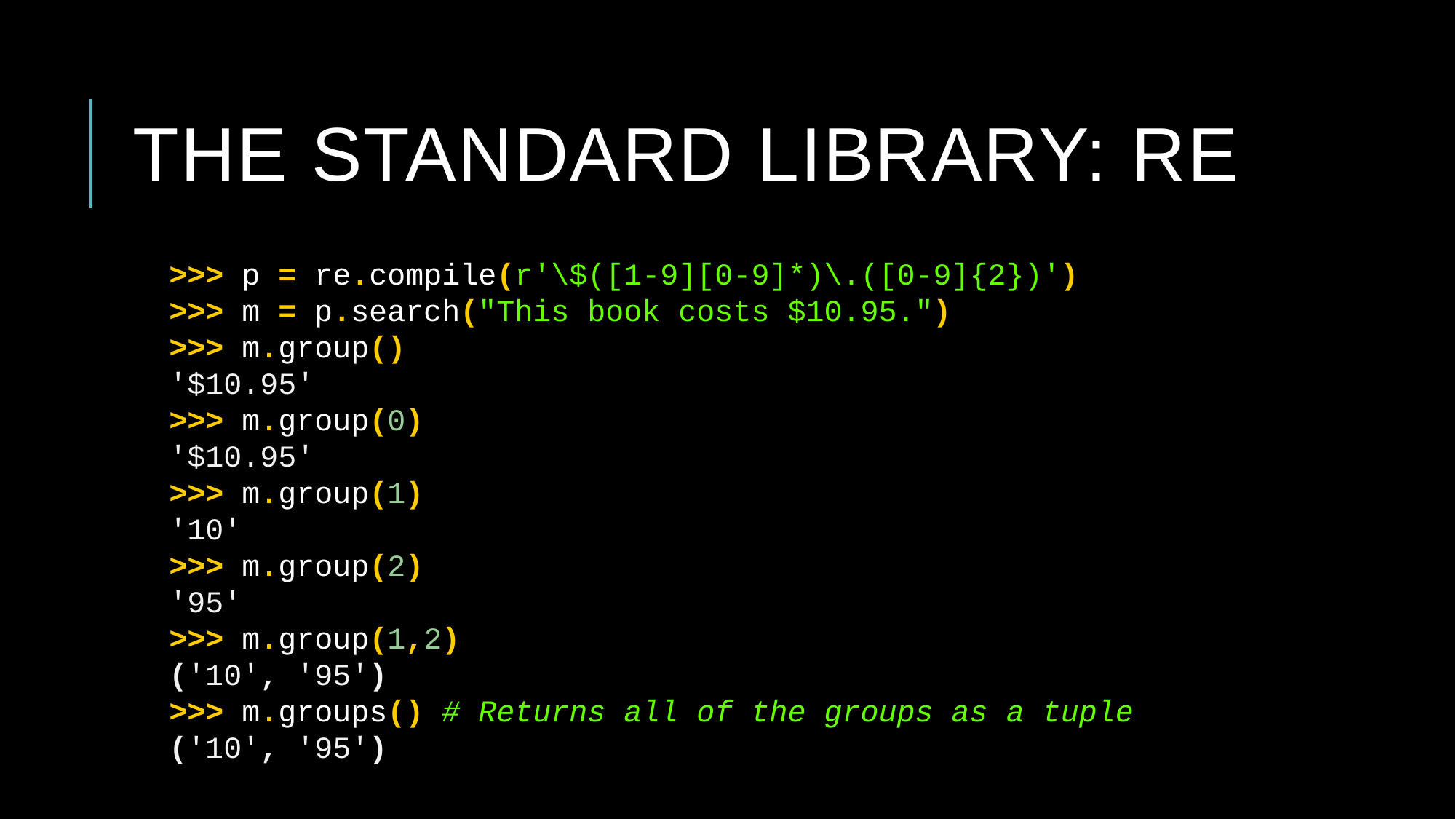

# The Standard library: re
>>> p = re.compile(r'\$([1-9][0-9]*)\.([0-9]{2})')
>>> m = p.search("This book costs $10.95.")
>>> m.group()
'$10.95'
>>> m.group(0)
'$10.95'
>>> m.group(1)
'10'
>>> m.group(2)
'95'
>>> m.group(1,2)
('10', '95')
>>> m.groups() # Returns all of the groups as a tuple
('10', '95')